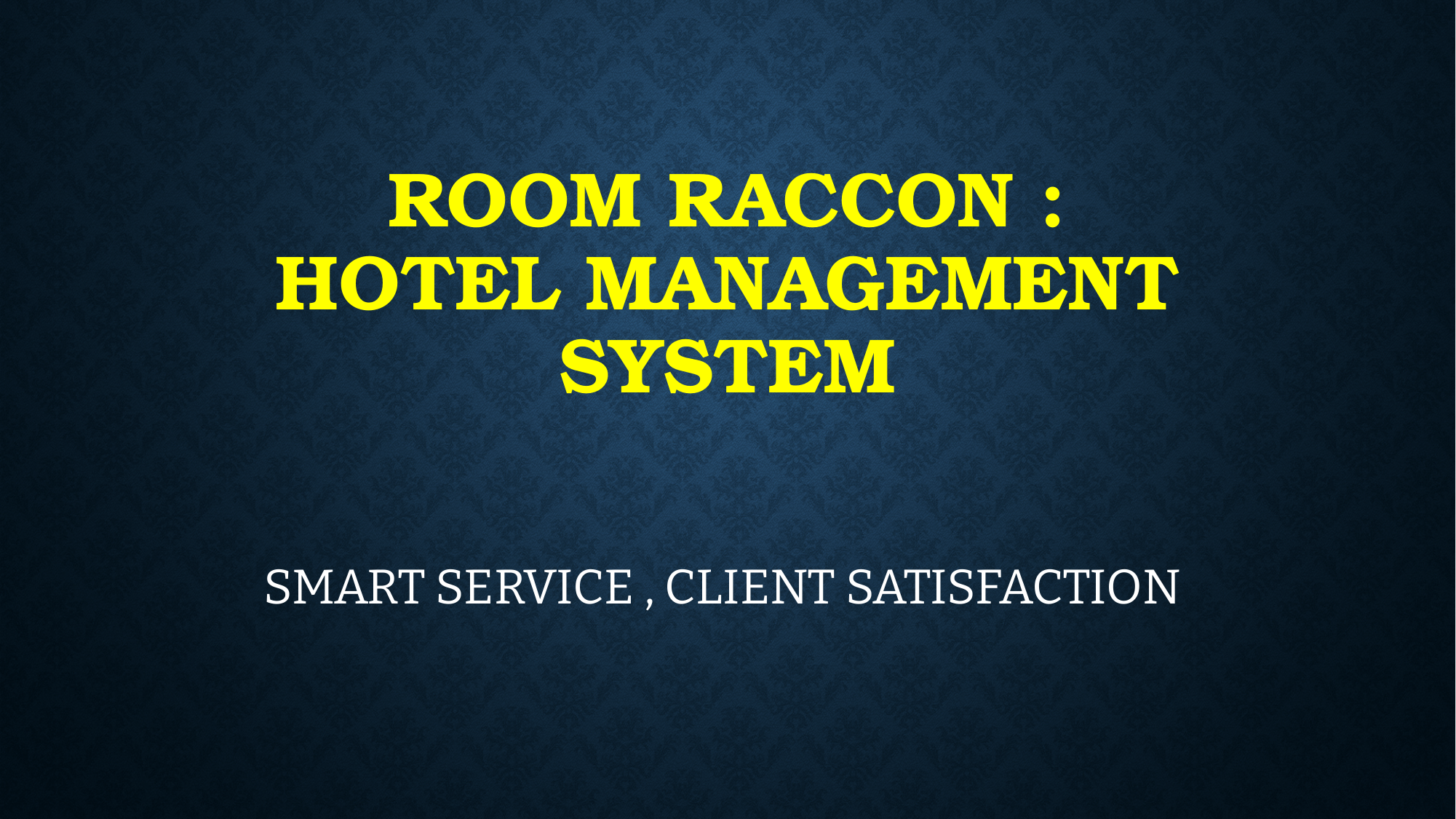

# Room raccon : Hotel Management System

SMART SERVICE , CLIENT SATISFACTION